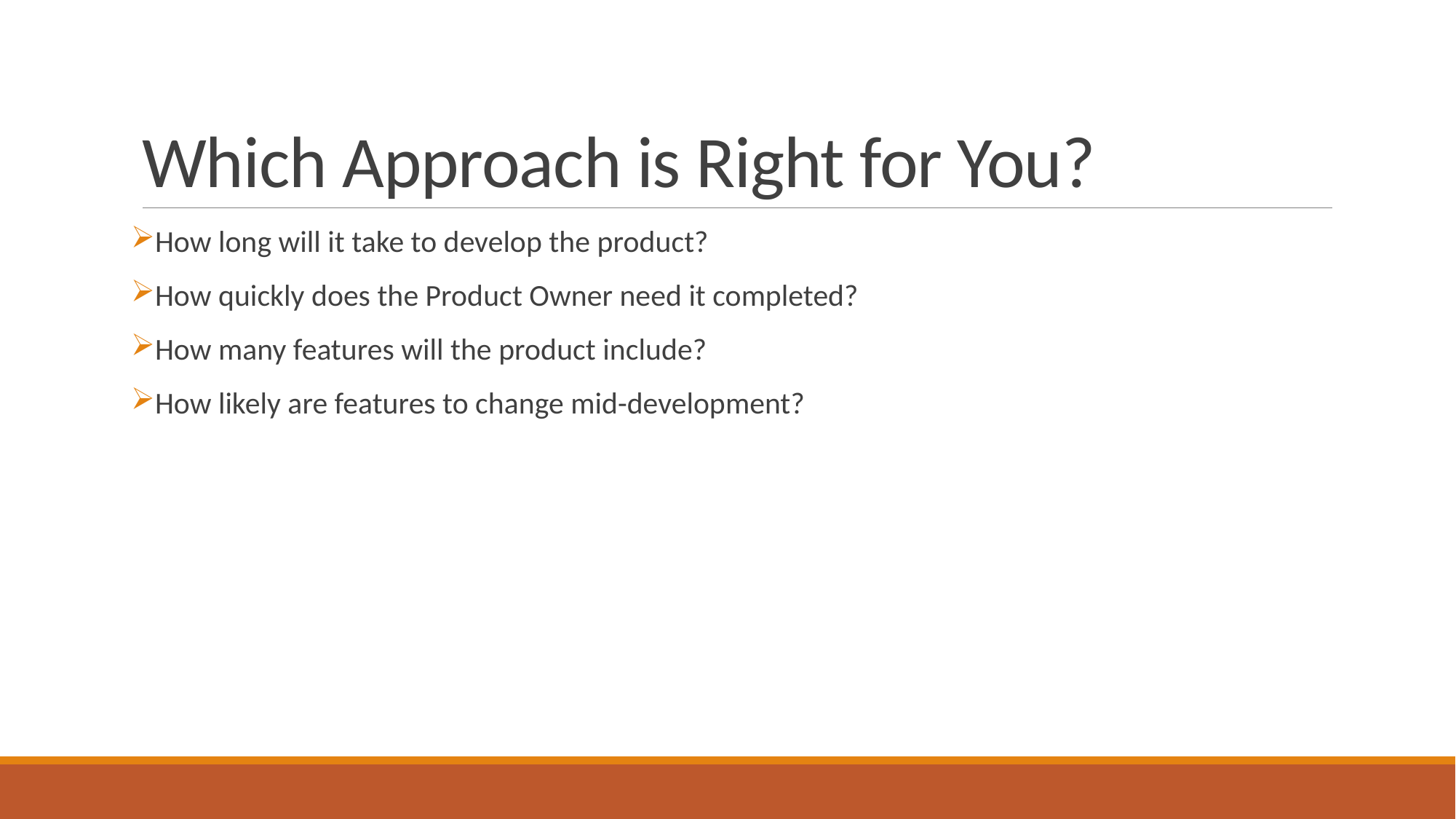

# Which Approach is Right for You?
How long will it take to develop the product?
How quickly does the Product Owner need it completed?
How many features will the product include?
How likely are features to change mid-development?